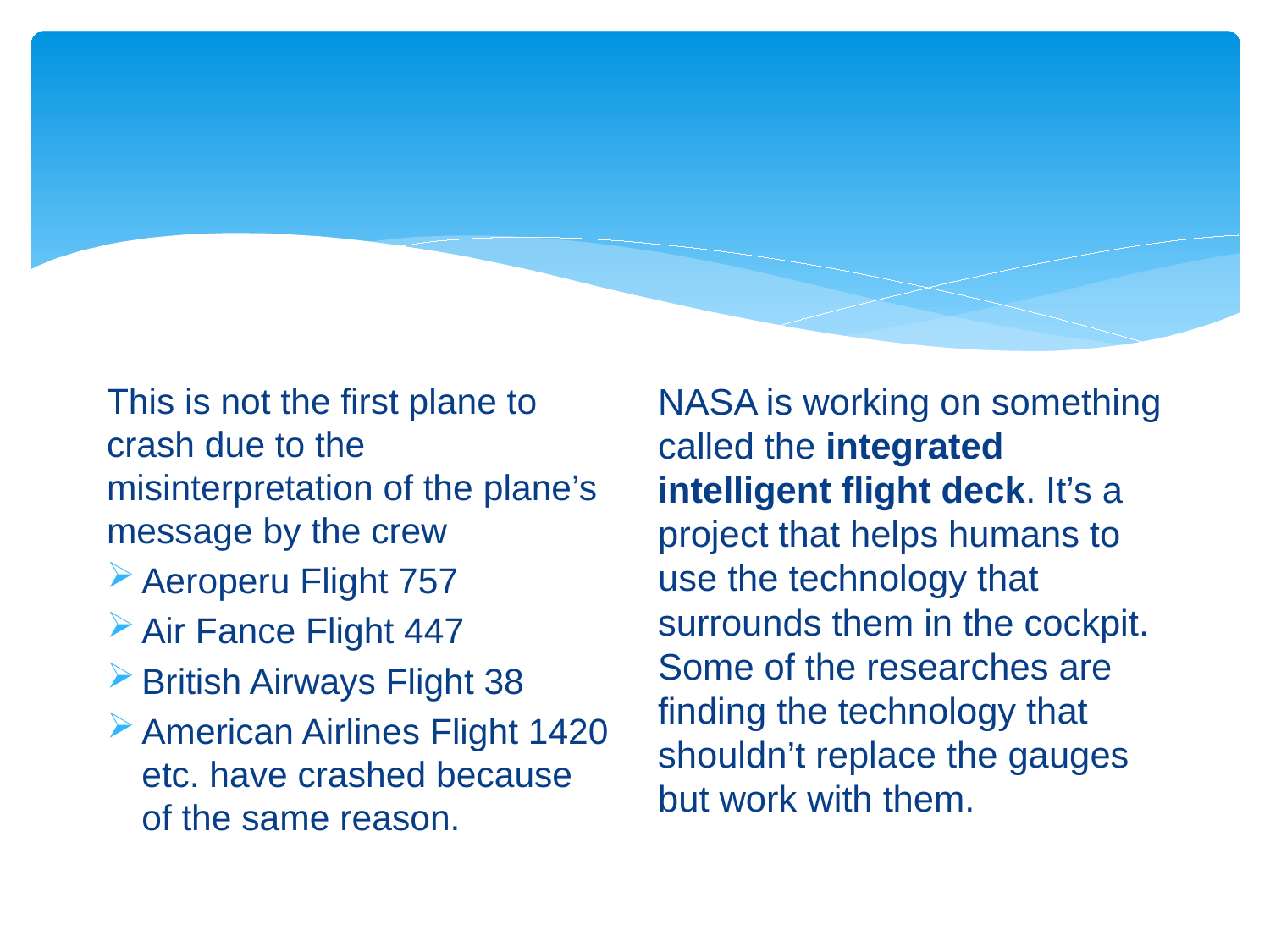

This is not the first plane to crash due to the misinterpretation of the plane’s message by the crew
Aeroperu Flight 757
Air Fance Flight 447
British Airways Flight 38
American Airlines Flight 1420 etc. have crashed because of the same reason.

NASA is working on something called the integrated intelligent flight deck. It’s a project that helps humans to use the technology that surrounds them in the cockpit. Some of the researches are finding the technology that shouldn’t replace the gauges but work with them.